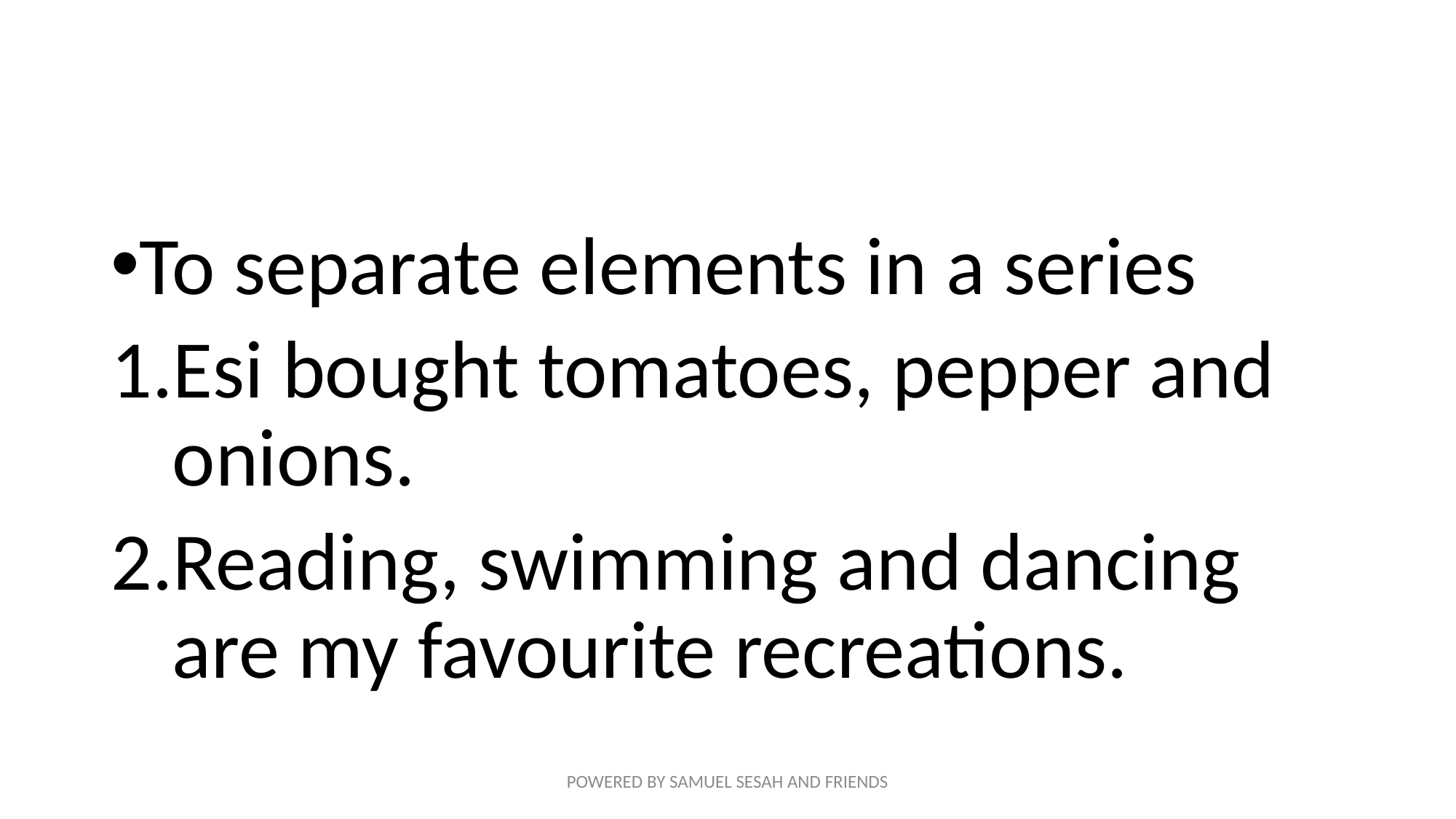

#
To separate elements in a series
Esi bought tomatoes, pepper and onions.
Reading, swimming and dancing are my favourite recreations.
POWERED BY SAMUEL SESAH AND FRIENDS